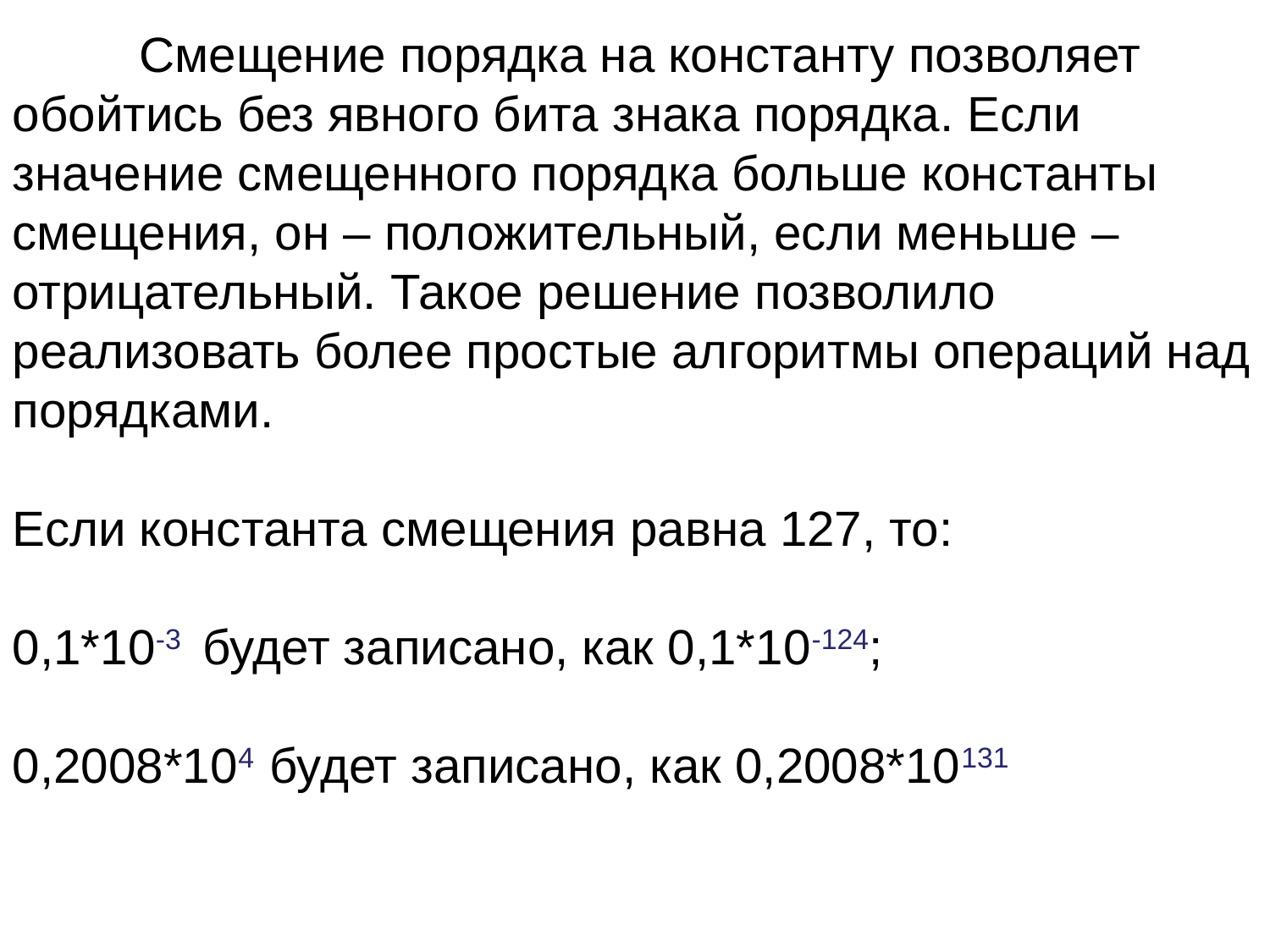

Смещение порядка на константу позволяет обойтись без явного бита знака порядка. Если значение смещенного порядка больше константы смещения, он – положительный, если меньше – отрицательный. Такое решение позволило реализовать более простые алгоритмы операций над порядками.

Если константа смещения равна 127, то:

0,1*10-3  будет записано, как 0,1*10-124;

0,2008*104  будет записано, как 0,2008*10131